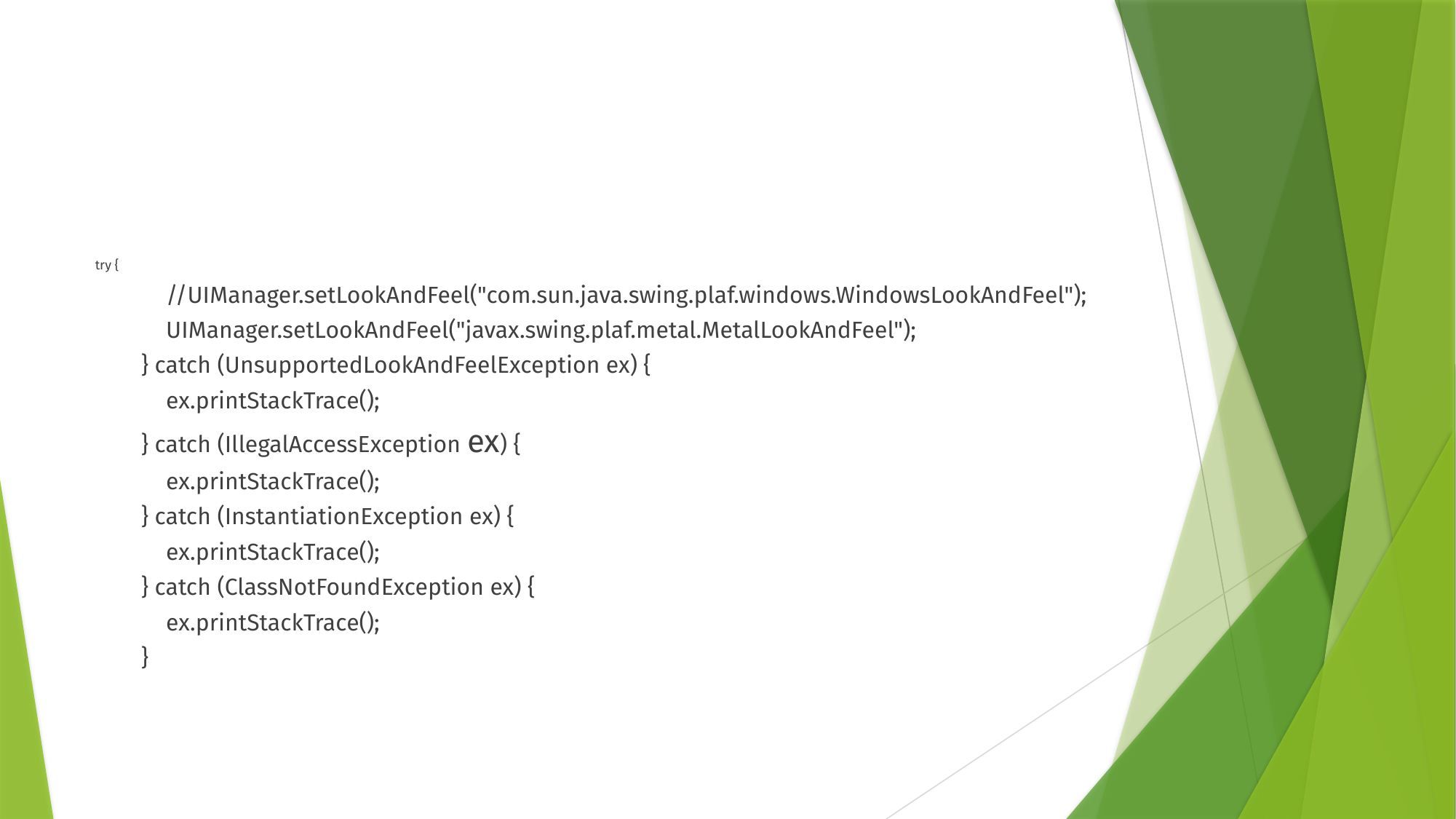

#
 try {
            //UIManager.setLookAndFeel("com.sun.java.swing.plaf.windows.WindowsLookAndFeel");
            UIManager.setLookAndFeel("javax.swing.plaf.metal.MetalLookAndFeel");
        } catch (UnsupportedLookAndFeelException ex) {
            ex.printStackTrace();
        } catch (IllegalAccessException ex) {
            ex.printStackTrace();
        } catch (InstantiationException ex) {
            ex.printStackTrace();
        } catch (ClassNotFoundException ex) {
            ex.printStackTrace();
        }